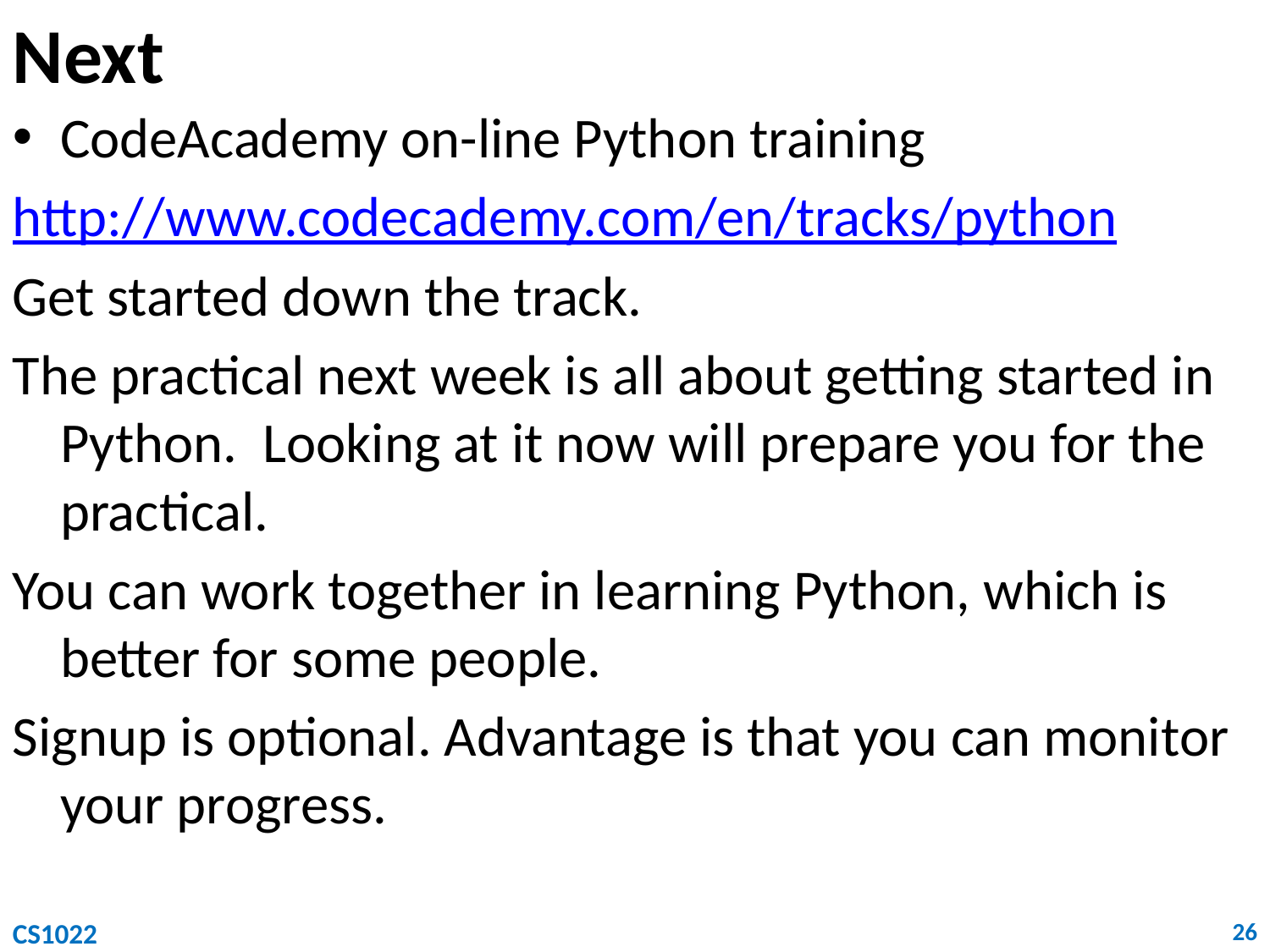

# Next
CodeAcademy on-line Python training
http://www.codecademy.com/en/tracks/python
Get started down the track.
The practical next week is all about getting started in Python.  Looking at it now will prepare you for the practical.
You can work together in learning Python, which is better for some people.
Signup is optional. Advantage is that you can monitor your progress.

CS1022
26